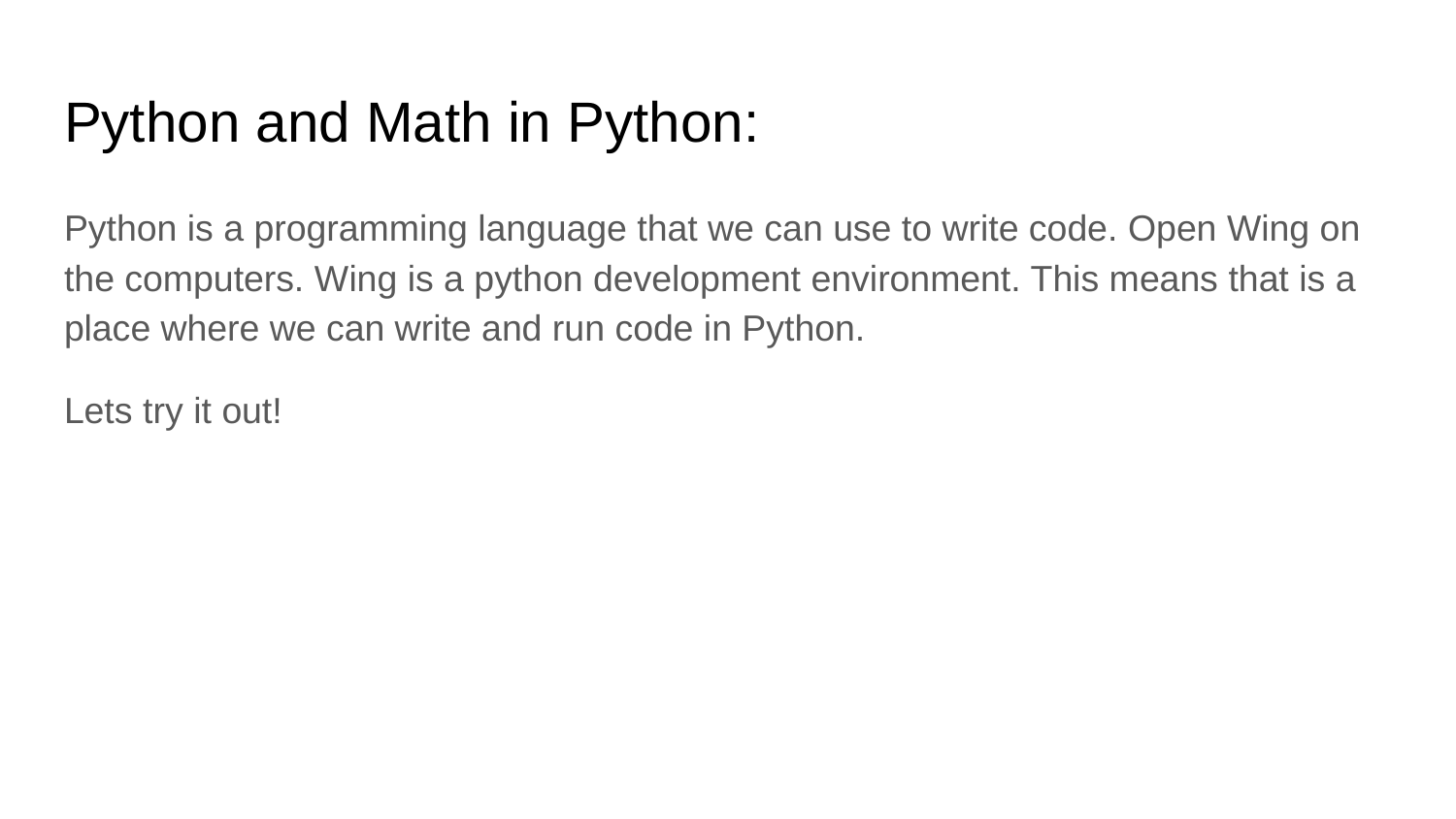

# Python and Math in Python:
Python is a programming language that we can use to write code. Open Wing on the computers. Wing is a python development environment. This means that is a place where we can write and run code in Python.
Lets try it out!